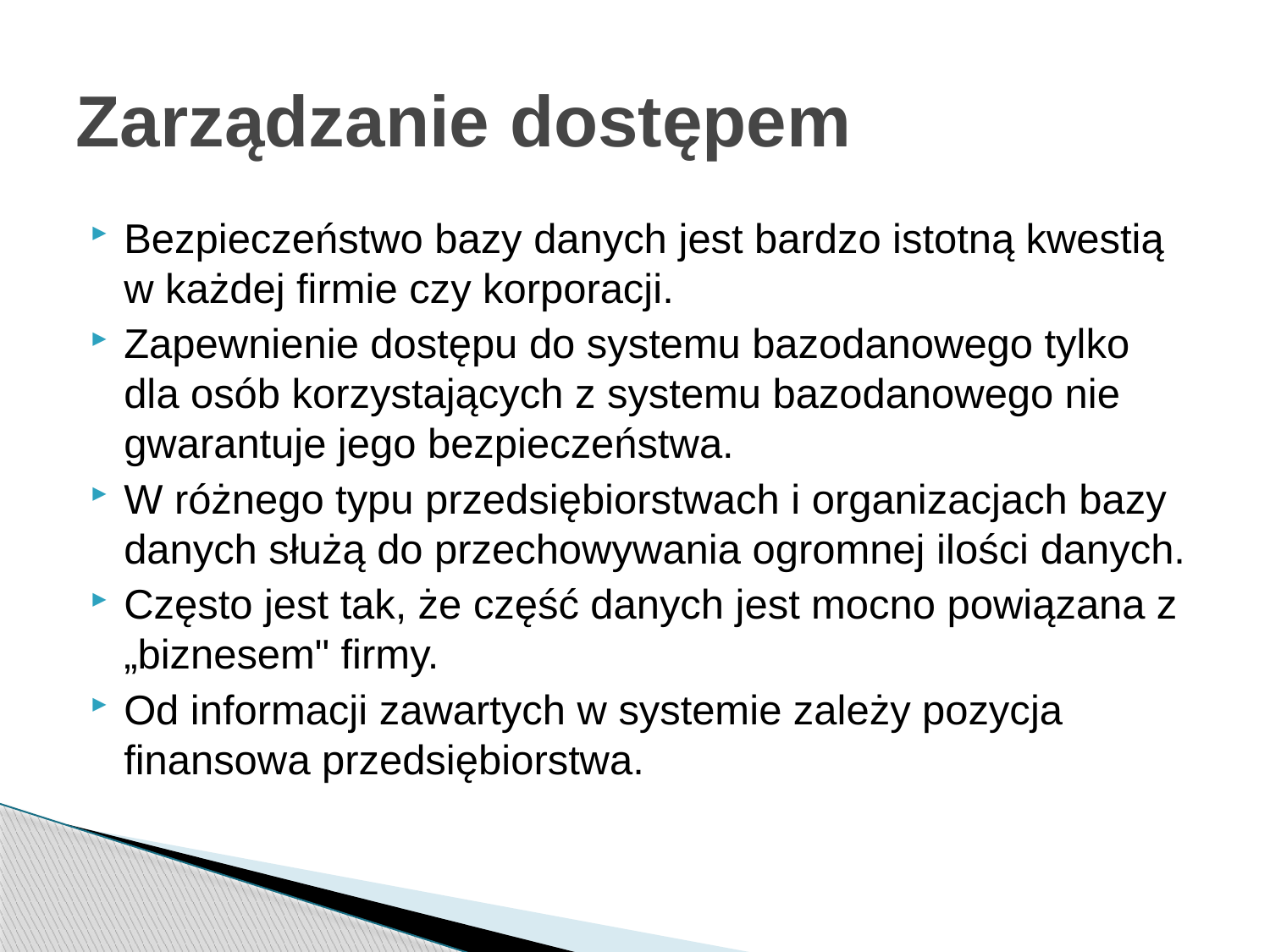

# Zarządzanie dostępem
Bezpieczeństwo bazy danych jest bardzo istotną kwestią w każdej firmie czy korporacji.
Zapewnienie dostępu do systemu bazodanowego tylko dla osób korzystających z systemu bazodanowego nie gwarantuje jego bezpieczeństwa.
W różnego typu przedsiębiorstwach i organizacjach bazy danych służą do przechowywania ogromnej ilości danych.
Często jest tak, że część danych jest mocno powiązana z „biznesem" firmy.
Od informacji zawartych w systemie zależy pozycja finansowa przedsiębiorstwa.